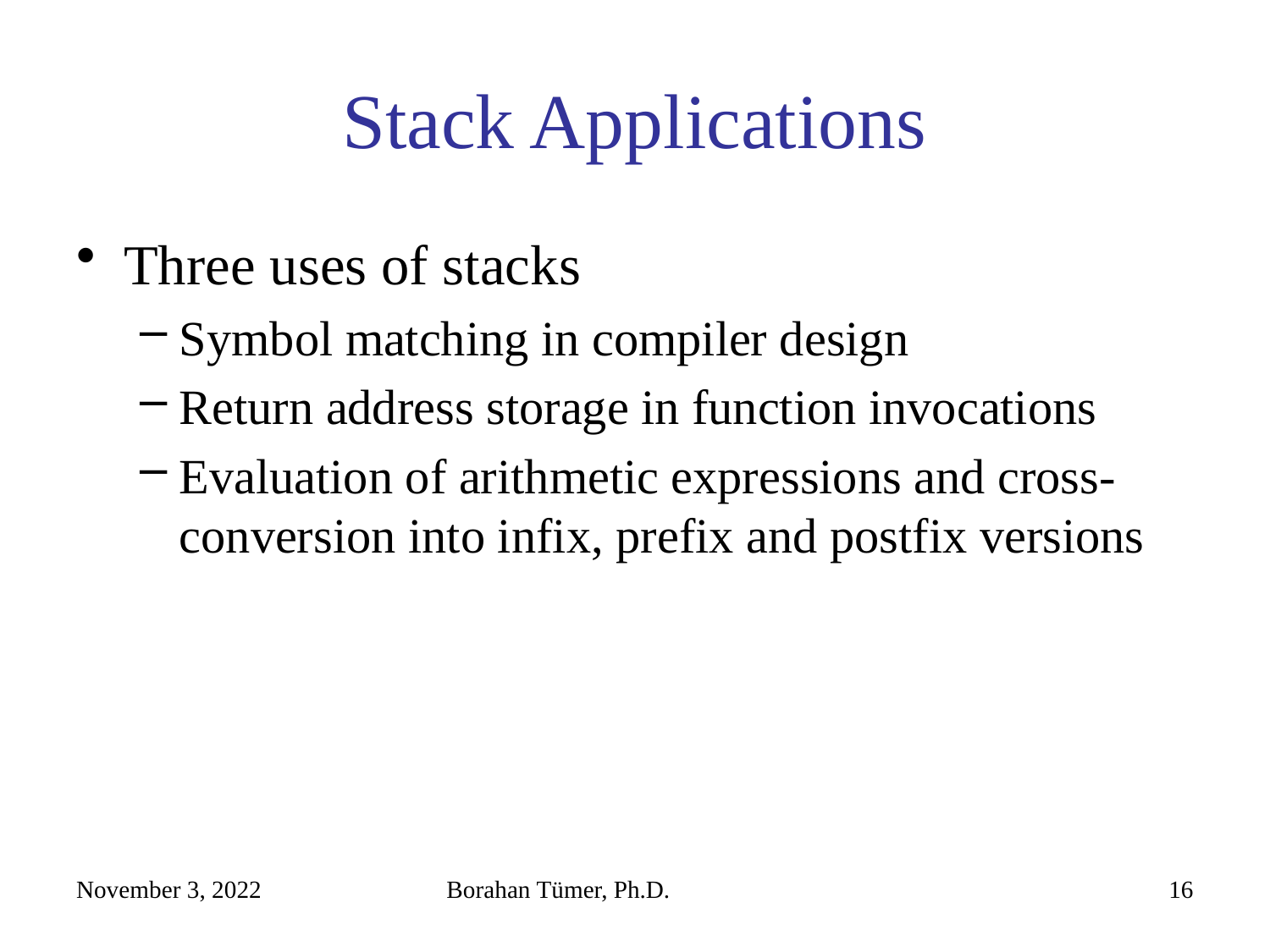

# Stack Applications
Three uses of stacks
Symbol matching in compiler design
Return address storage in function invocations
Evaluation of arithmetic expressions and cross-conversion into infix, prefix and postfix versions
November 3, 2022
Borahan Tümer, Ph.D.
16